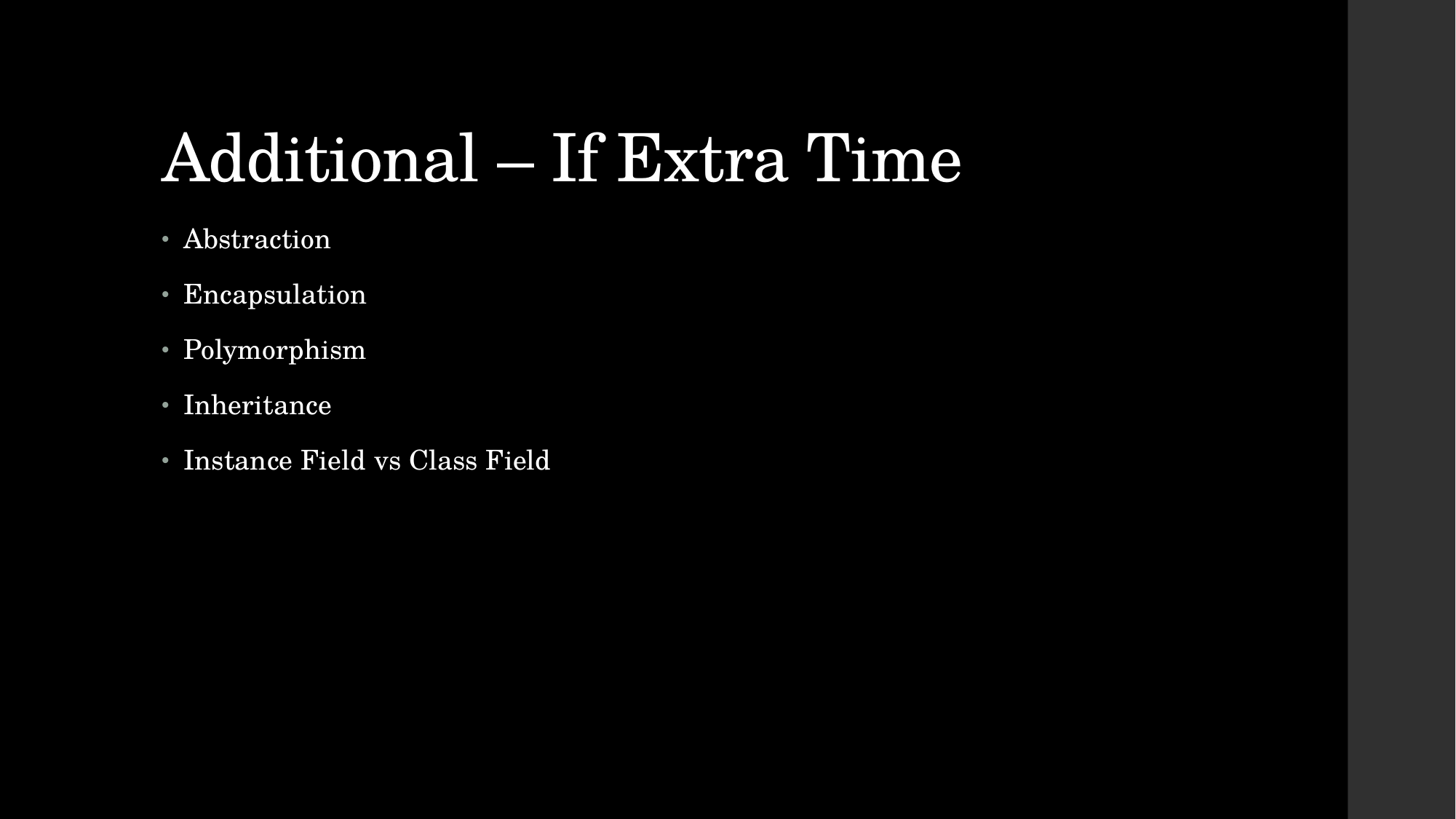

# Additional – If Extra Time
Abstraction
Encapsulation
Polymorphism
Inheritance
Instance Field vs Class Field